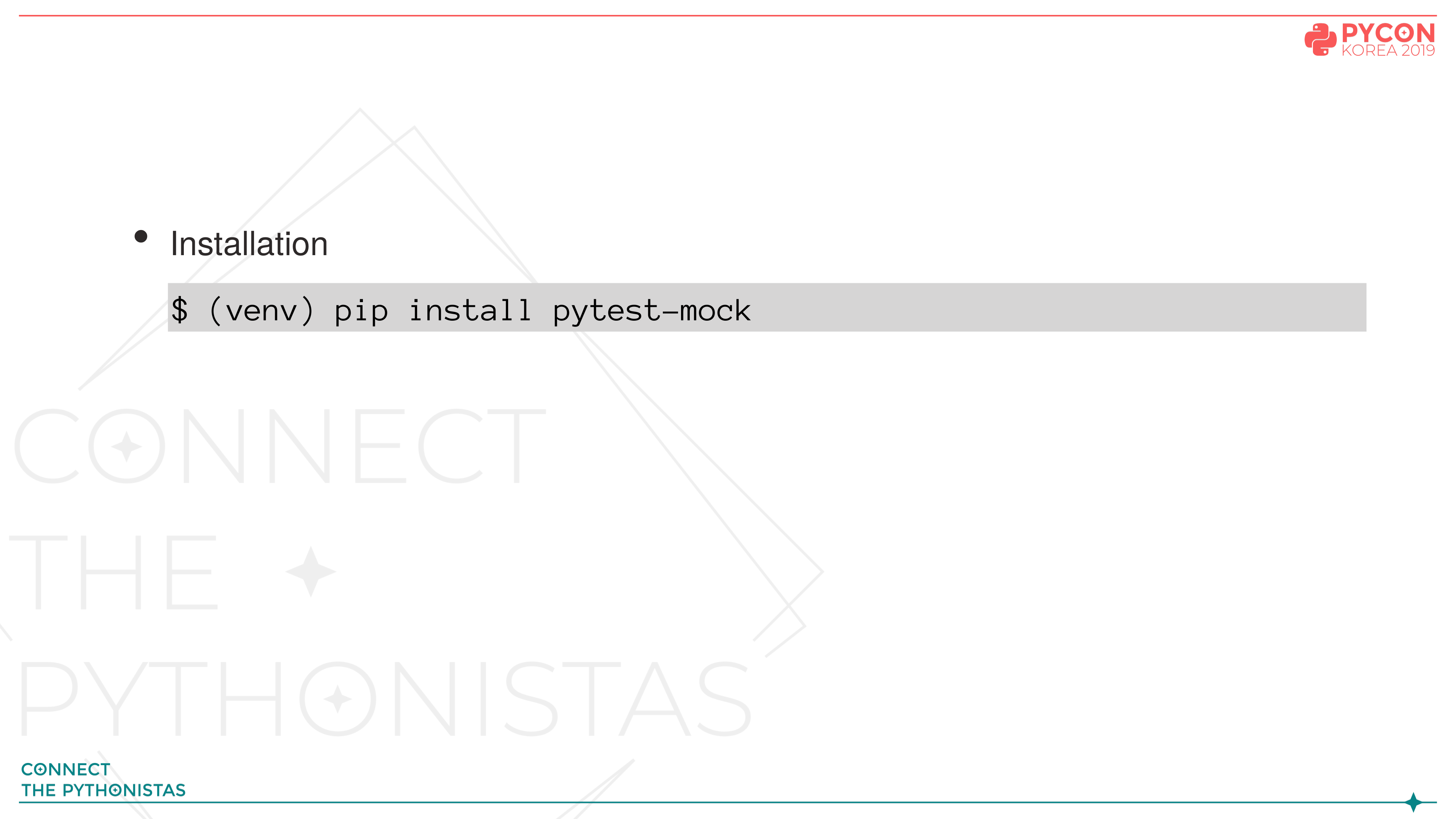

#
Installation
$ (venv) pip install pytest-mock